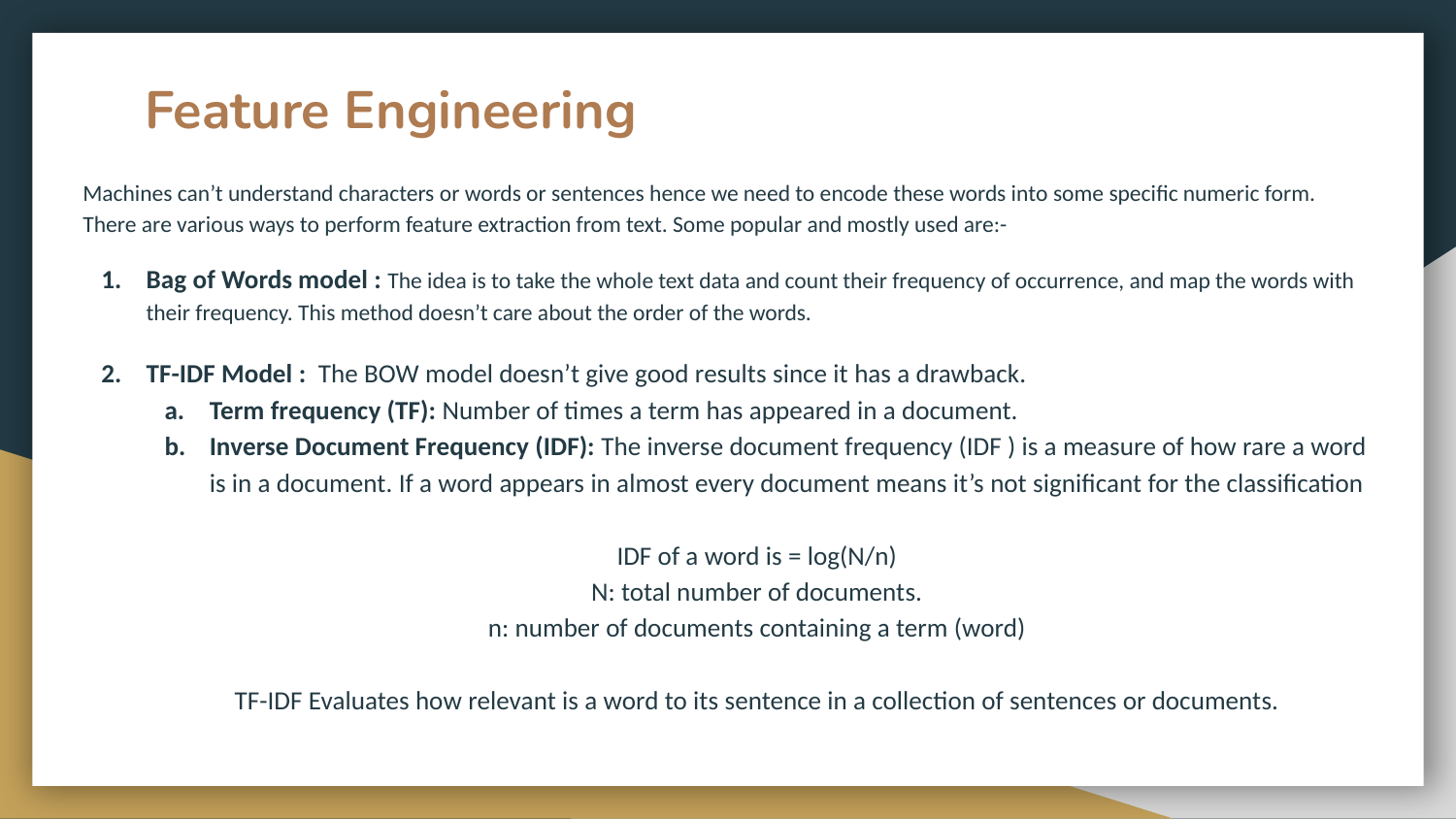

# Feature Engineering
Machines can’t understand characters or words or sentences hence we need to encode these words into some specific numeric form. There are various ways to perform feature extraction from text. Some popular and mostly used are:-
Bag of Words model : The idea is to take the whole text data and count their frequency of occurrence, and map the words with their frequency. This method doesn’t care about the order of the words.

TF-IDF Model :  The BOW model doesn’t give good results since it has a drawback.
Term frequency (TF): Number of times a term has appeared in a document.
Inverse Document Frequency (IDF): The inverse document frequency (IDF ) is a measure of how rare a word is in a document. If a word appears in almost every document means it’s not significant for the classification

IDF of a word is = log(N/n)
N: total number of documents.
n: number of documents containing a term (word)

TF-IDF Evaluates how relevant is a word to its sentence in a collection of sentences or documents.